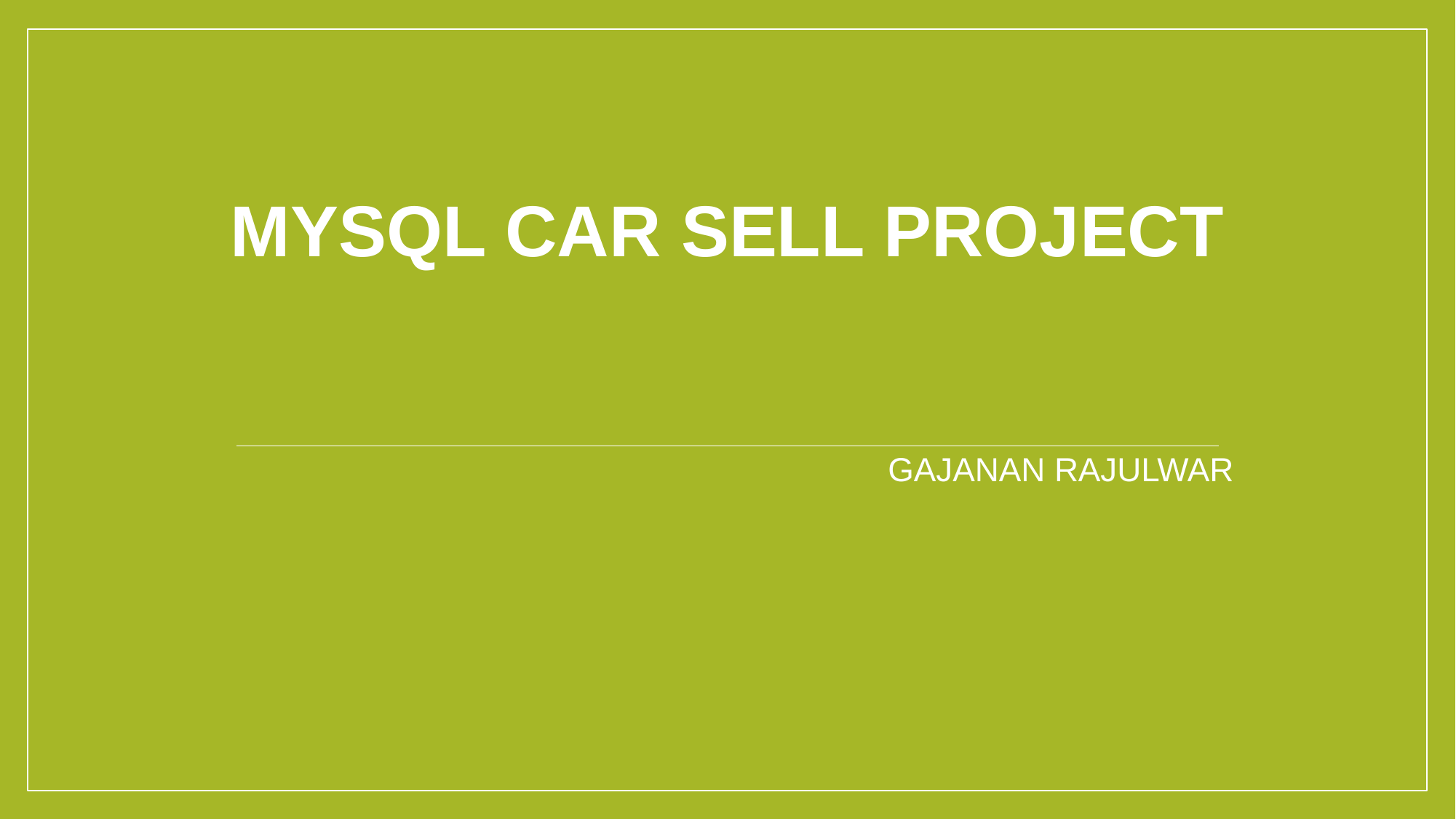

# MYSQL CAR SELL PROJECT
GAJANAN RAJULWAR